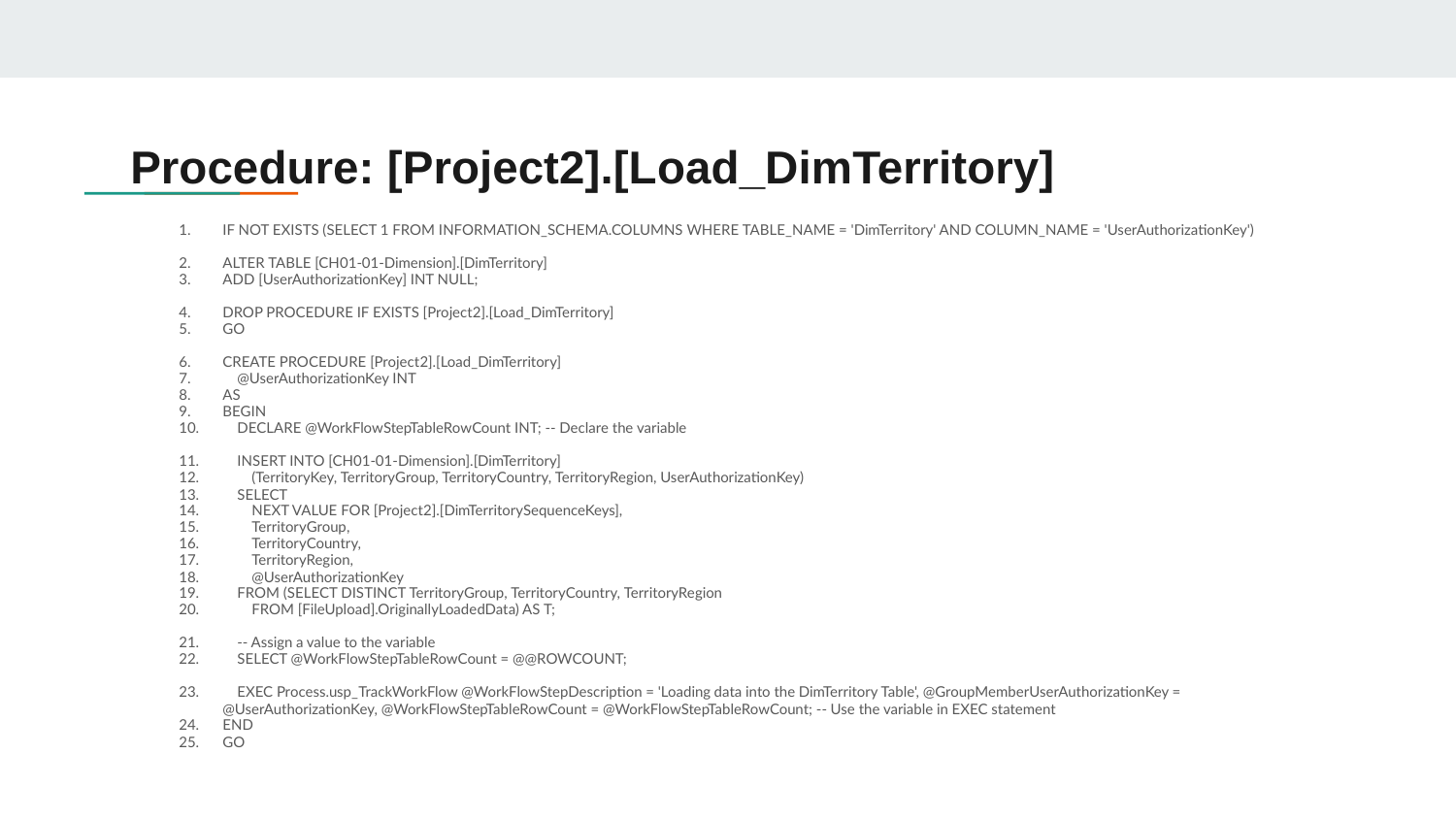

# Procedure: [Project2].[Load_DimTerritory]
IF NOT EXISTS (SELECT 1 FROM INFORMATION_SCHEMA.COLUMNS WHERE TABLE_NAME = 'DimTerritory' AND COLUMN_NAME = 'UserAuthorizationKey')

ALTER TABLE [CH01-01-Dimension].[DimTerritory]
ADD [UserAuthorizationKey] INT NULL;

DROP PROCEDURE IF EXISTS [Project2].[Load_DimTerritory]
GO

CREATE PROCEDURE [Project2].[Load_DimTerritory]
    @UserAuthorizationKey INT
AS
BEGIN
    DECLARE @WorkFlowStepTableRowCount INT; -- Declare the variable

    INSERT INTO [CH01-01-Dimension].[DimTerritory]
        (TerritoryKey, TerritoryGroup, TerritoryCountry, TerritoryRegion, UserAuthorizationKey)
    SELECT
        NEXT VALUE FOR [Project2].[DimTerritorySequenceKeys],
        TerritoryGroup,
        TerritoryCountry,
        TerritoryRegion,
        @UserAuthorizationKey
    FROM (SELECT DISTINCT TerritoryGroup, TerritoryCountry, TerritoryRegion
        FROM [FileUpload].OriginallyLoadedData) AS T;

    -- Assign a value to the variable
    SELECT @WorkFlowStepTableRowCount = @@ROWCOUNT;

    EXEC Process.usp_TrackWorkFlow @WorkFlowStepDescription = 'Loading data into the DimTerritory Table', @GroupMemberUserAuthorizationKey = @UserAuthorizationKey, @WorkFlowStepTableRowCount = @WorkFlowStepTableRowCount; -- Use the variable in EXEC statement
END
GO